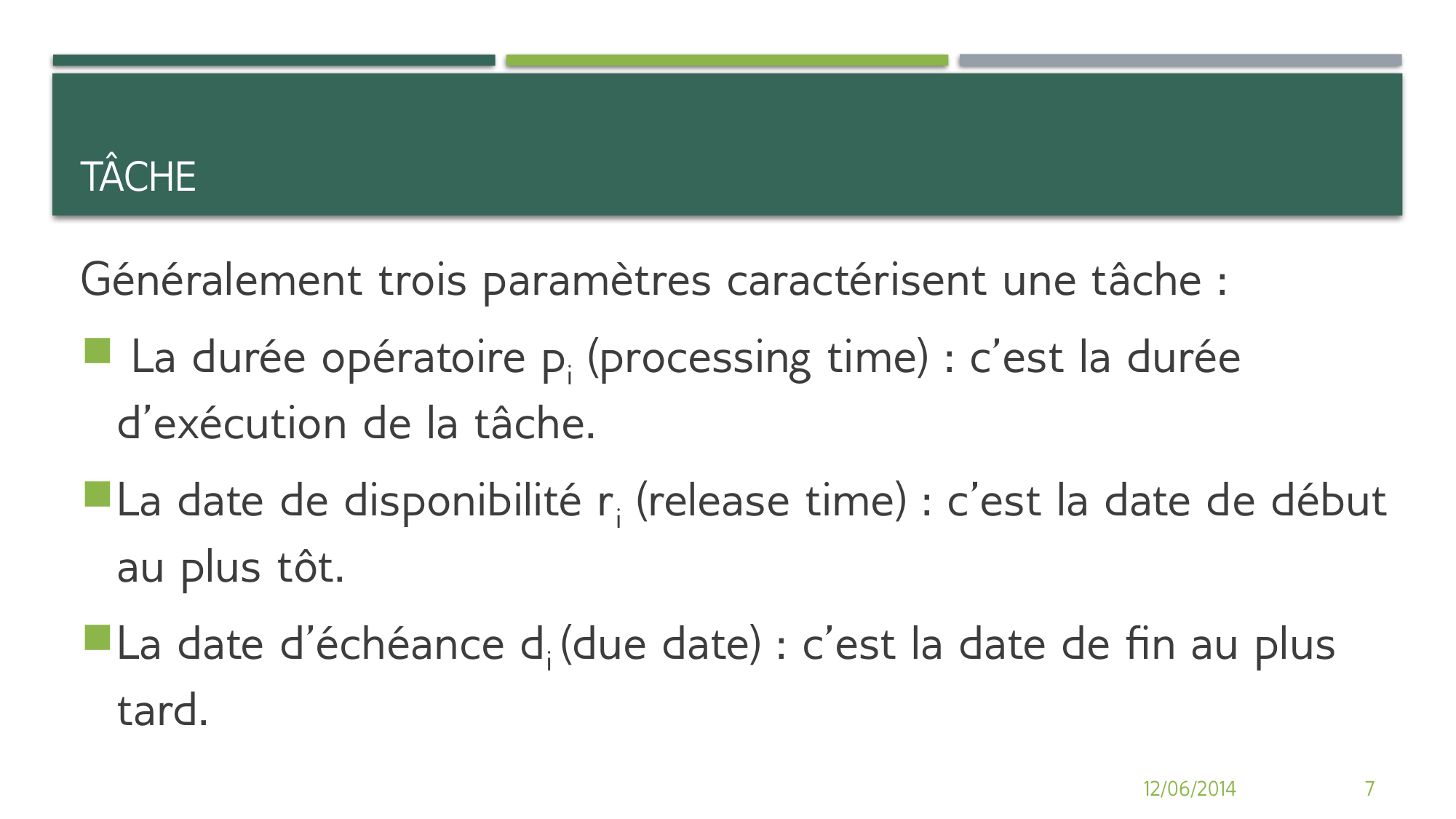

# tâche
Généralement trois paramètres caractérisent une tâche :
 La durée opératoire pi (processing time) : c’est la durée d’exécution de la tâche.
La date de disponibilité ri (release time) : c’est la date de début au plus tôt.
La date d’échéance di (due date) : c’est la date de fin au plus tard.
12/06/2014
7